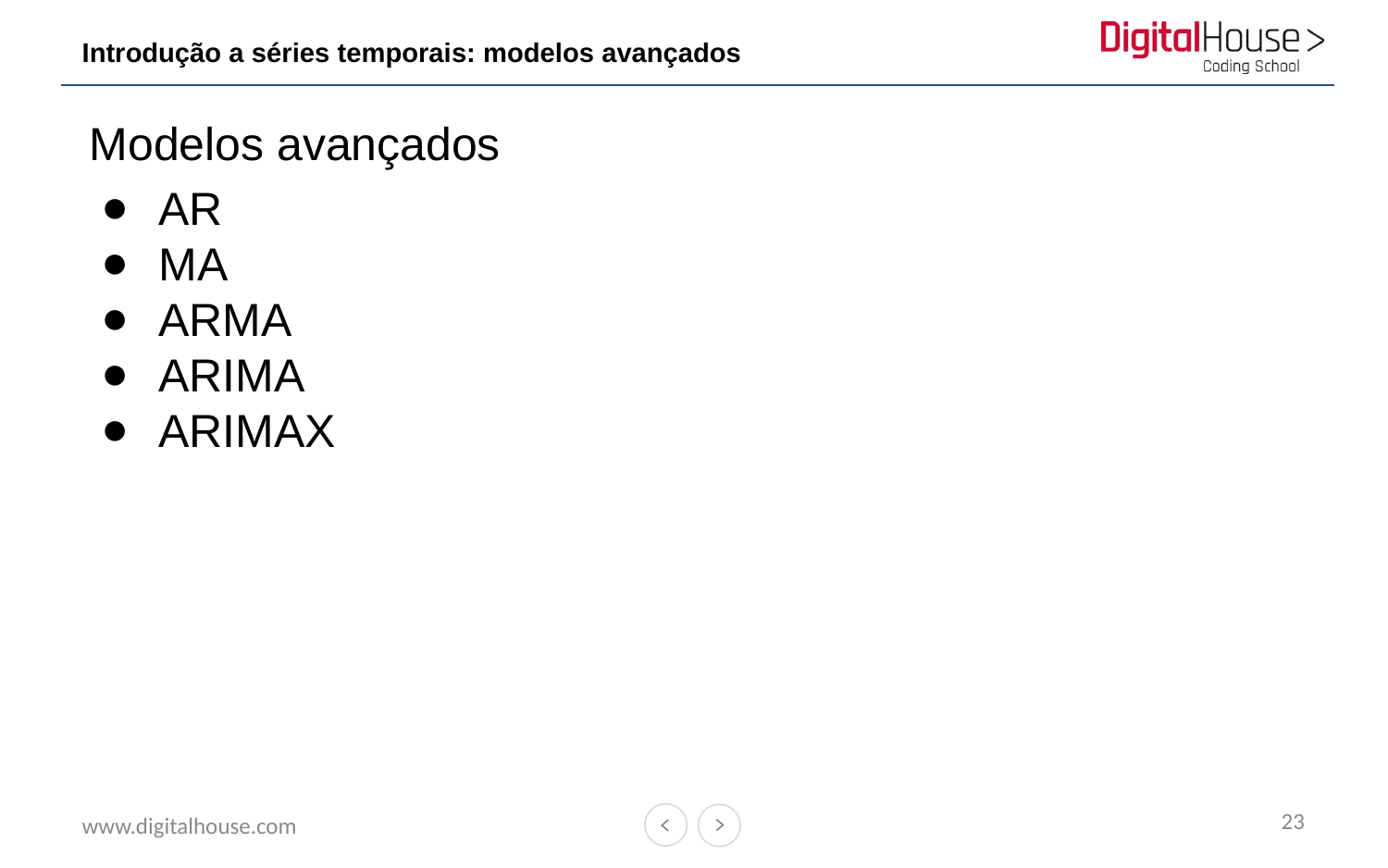

# Introdução a séries temporais: modelos avançados
Modelos avançados
AR
MA
ARMA
ARIMA
ARIMAX

23